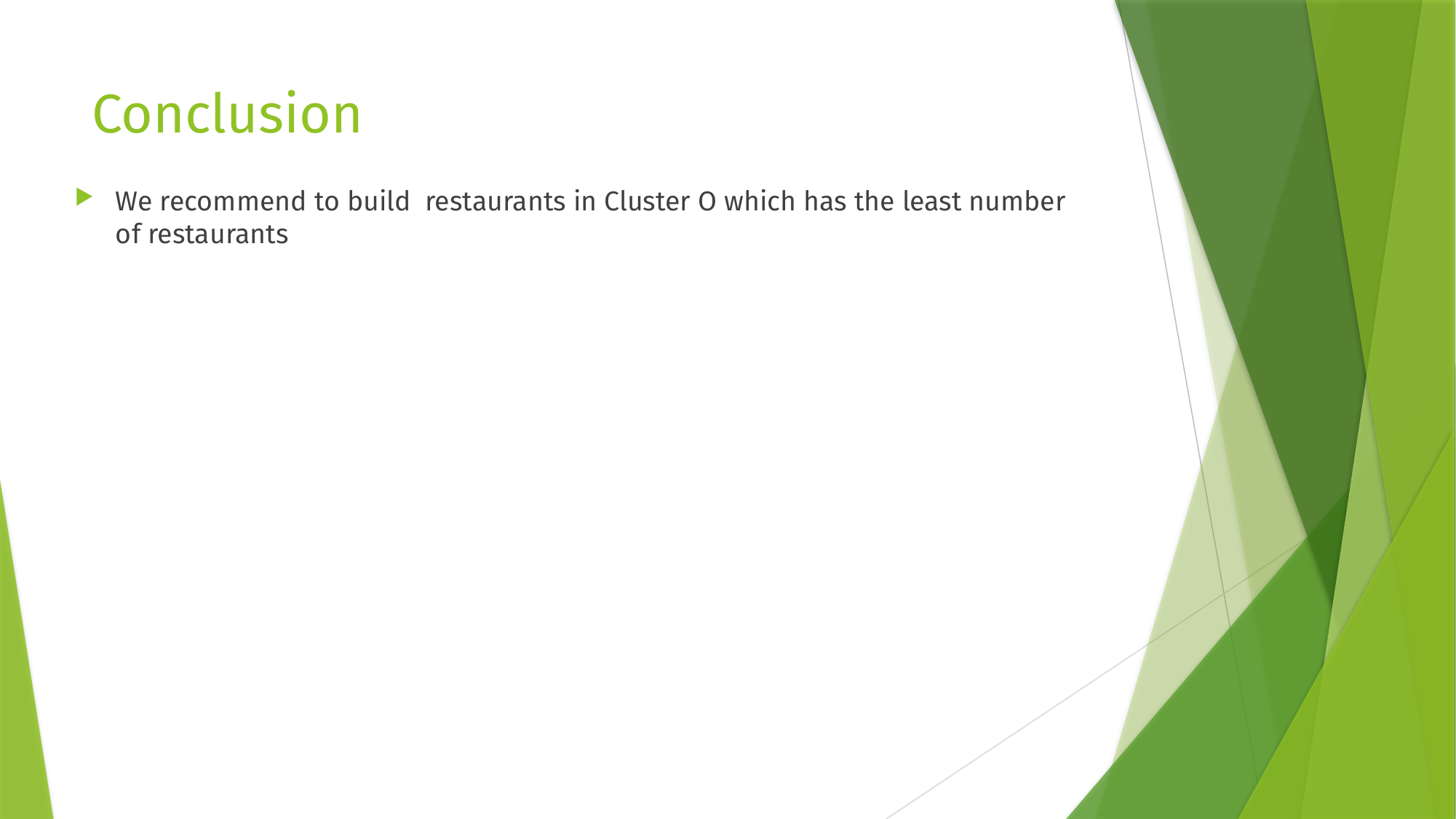

# Conclusion
We recommend to build  restaurants in Cluster O which has the least number of restaurants